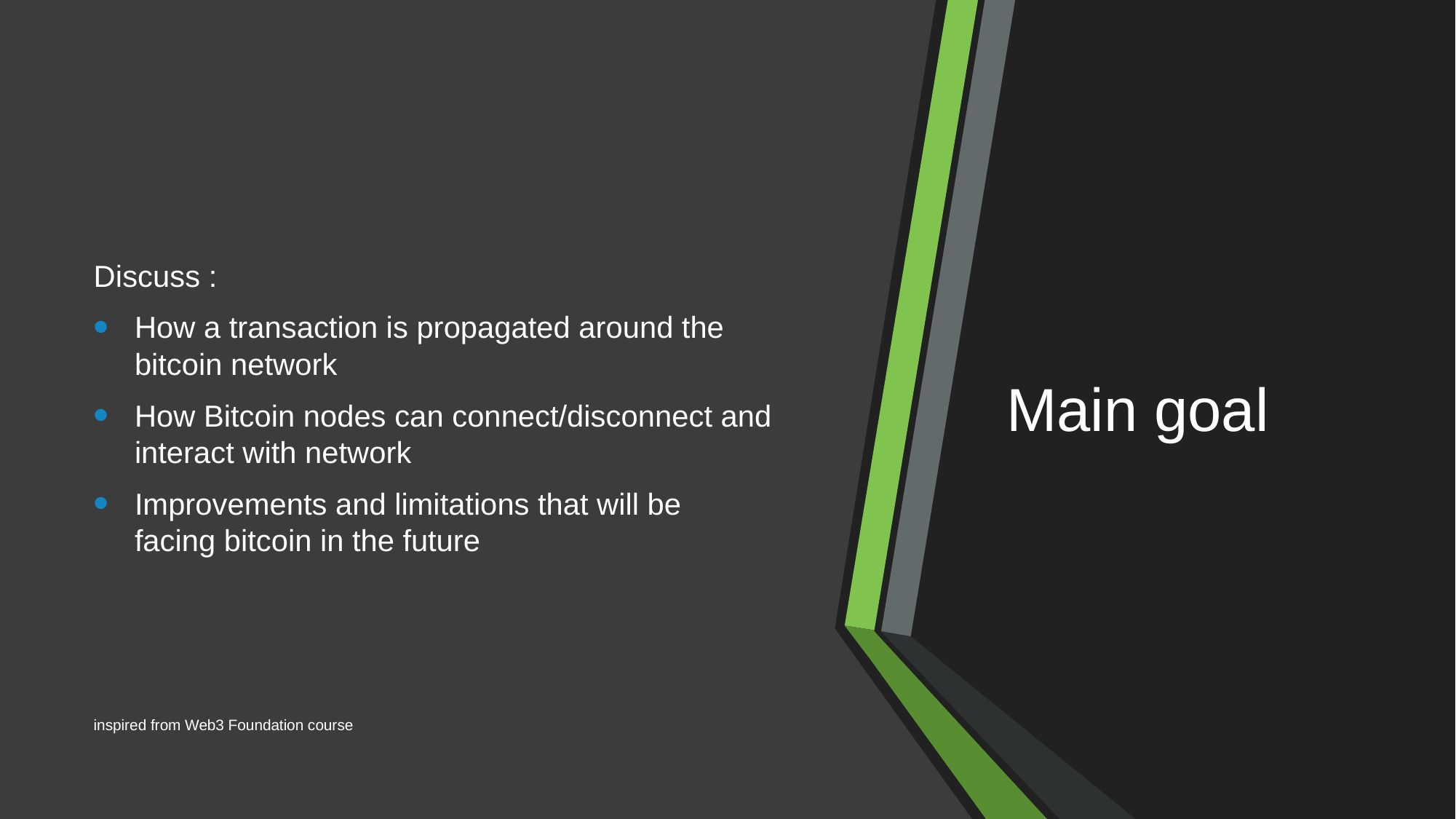

Discuss :
How a transaction is propagated around the bitcoin network
How Bitcoin nodes can connect/disconnect and interact with network
Improvements and limitations that will be facing bitcoin in the future
# Main goal

inspired from Web3 Foundation course